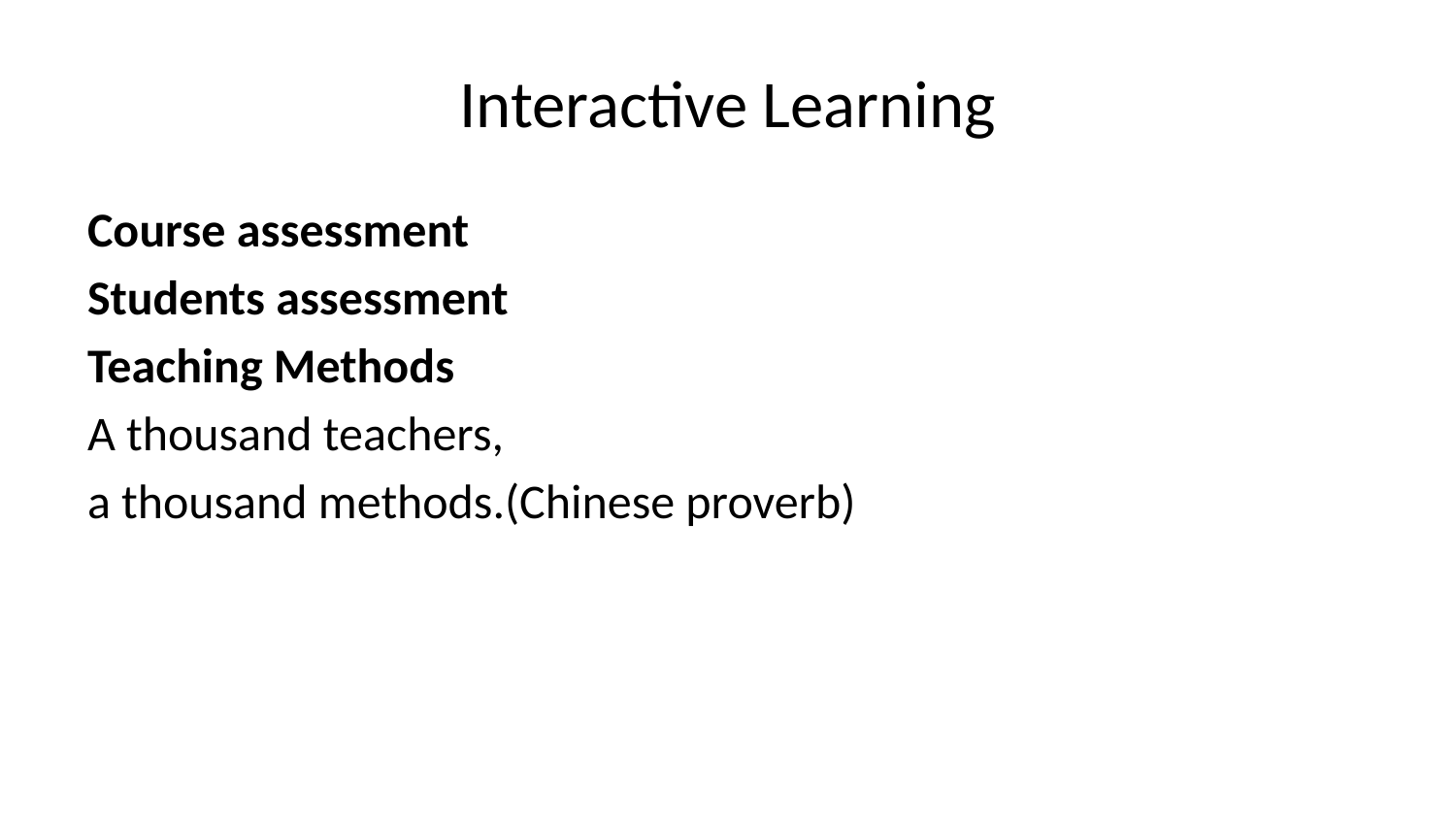

# Interactive Learning
Course assessment
Students assessment
Teaching Methods
A thousand teachers,
a thousand methods.(Chinese proverb)